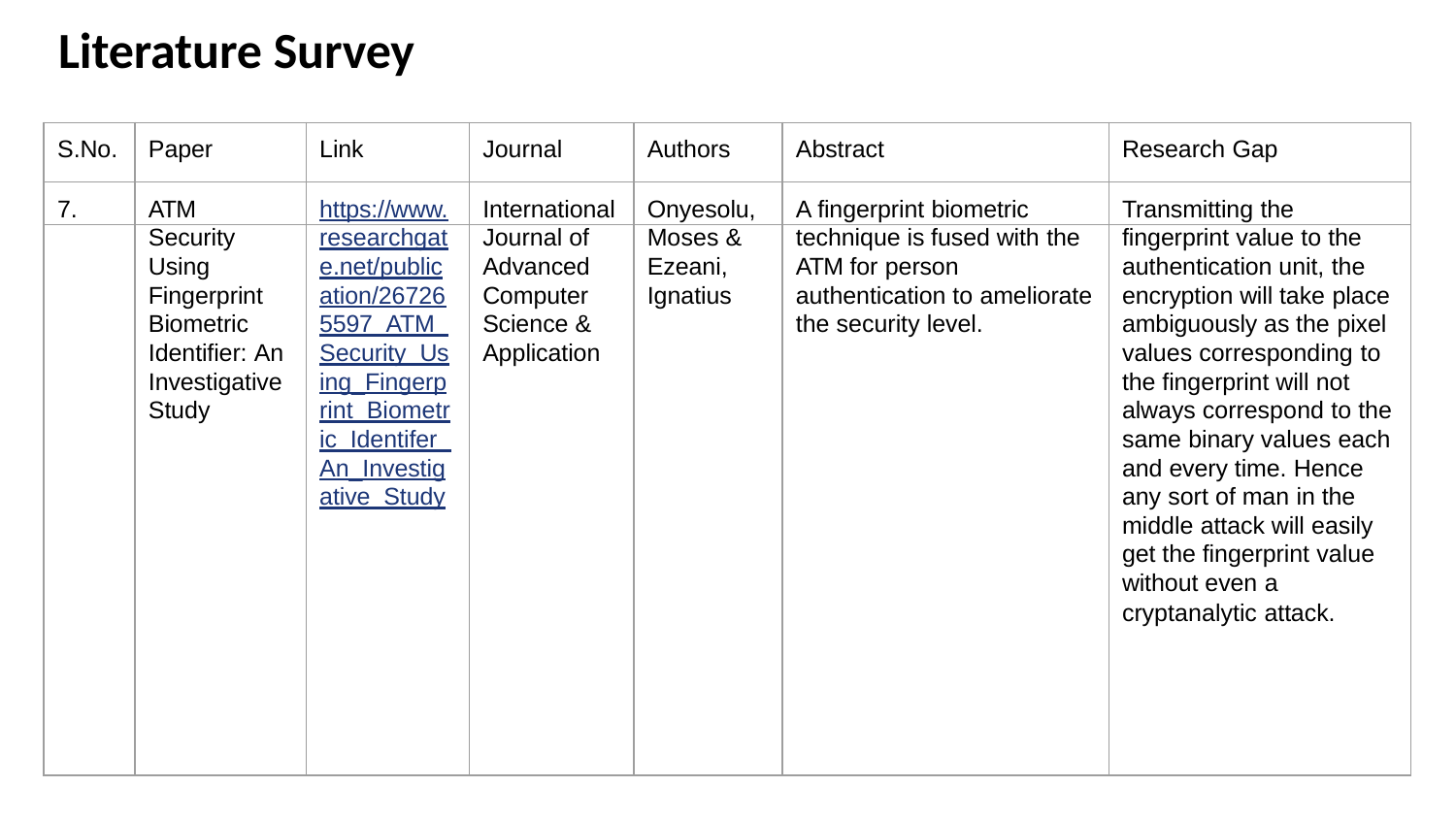

# Literature Survey
| S.No. | Paper | Link | Journal | Authors | Abstract | Research Gap |
| --- | --- | --- | --- | --- | --- | --- |
| 7. | ATM | https://www. | International | Onyesolu, | A fingerprint biometric | Transmitting the |
|  | Security | researchgat | Journal of | Moses & | technique is fused with the | fingerprint value to the |
|  | Using | e.net/public | Advanced | Ezeani, | ATM for person | authentication unit, the |
|  | Fingerprint | ation/26726 | Computer | Ignatius | authentication to ameliorate | encryption will take place |
|  | Biometric | 5597\_ATM\_ | Science & |  | the security level. | ambiguously as the pixel |
|  | Identifier: An | Security\_Us | Application |  |  | values corresponding to |
|  | Investigative | ing\_Fingerp |  |  |  | the fingerprint will not |
|  | Study | rint\_Biometr |  |  |  | always correspond to the |
|  |  | ic\_Identifer\_ |  |  |  | same binary values each |
|  |  | An\_Investig |  |  |  | and every time. Hence |
|  |  | ative\_Study |  |  |  | any sort of man in the |
|  |  |  |  |  |  | middle attack will easily |
|  |  |  |  |  |  | get the fingerprint value |
|  |  |  |  |  |  | without even a |
|  |  |  |  |  |  | cryptanalytic attack. |